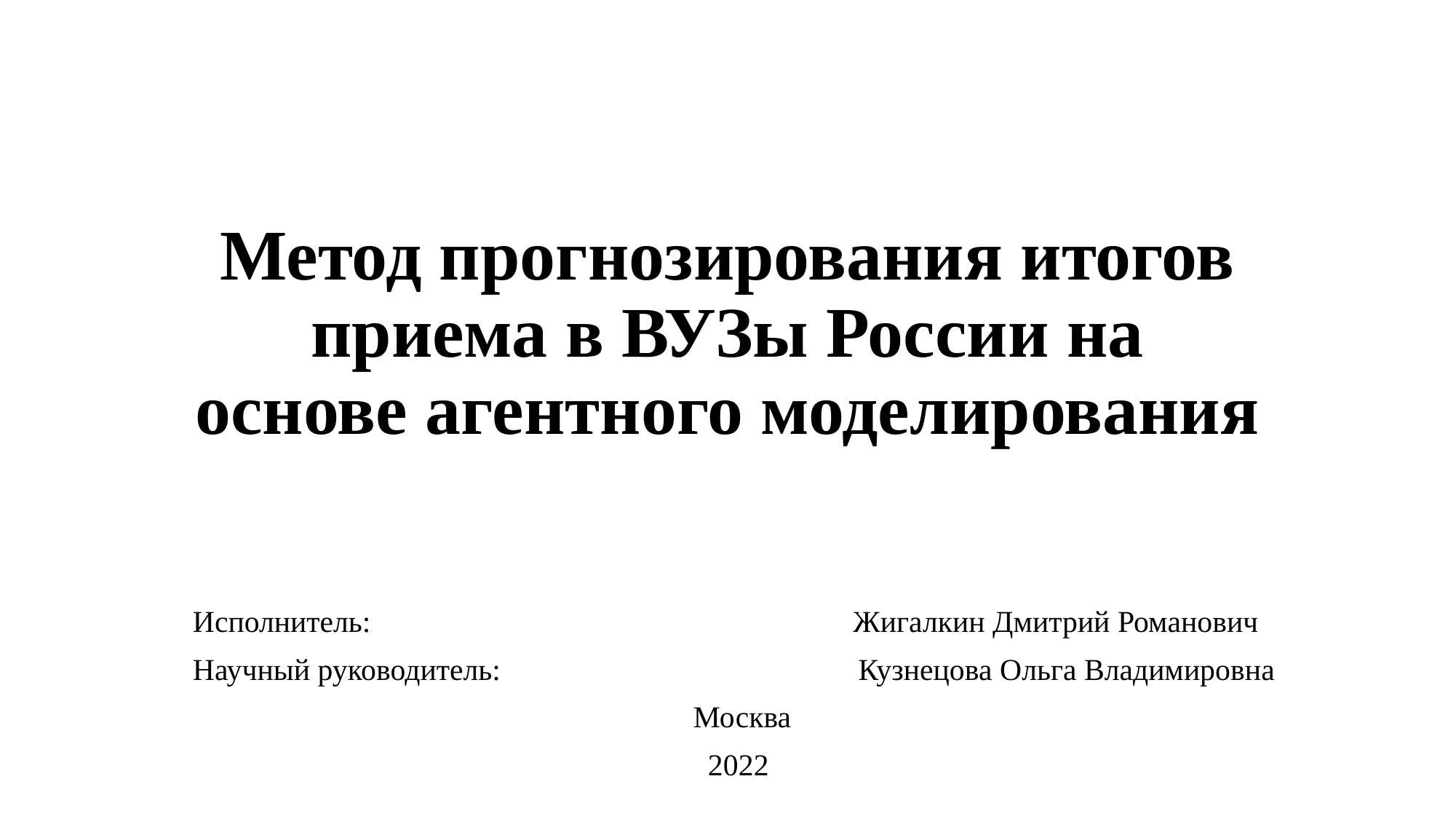

# Метод прогнозирования итогов приема в ВУЗы России на основе агентного моделирования
Исполнитель:				               Жигалкин Дмитрий Романович
Научный руководитель:		                              Кузнецова Ольга Владимировна
Москва
2022